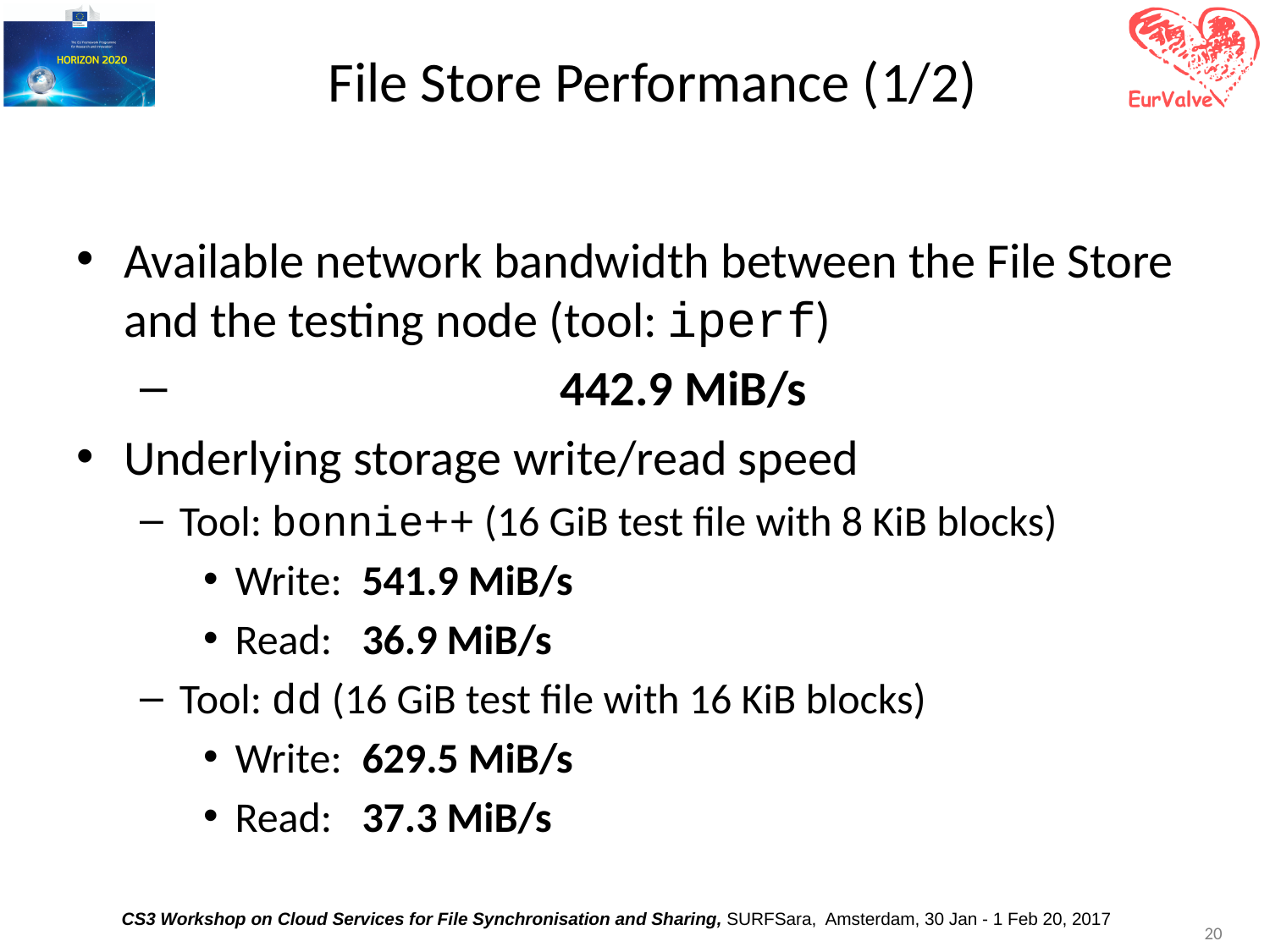

# File Store Performance (1/2)
Available network bandwidth between the File Store and the testing node (tool: iperf)
 			442.9 MiB/s
Underlying storage write/read speed
Tool: bonnie++ (16 GiB test file with 8 KiB blocks)
Write: 	541.9 MiB/s
Read: 	36.9 MiB/s
Tool: dd (16 GiB test file with 16 KiB blocks)
Write: 	629.5 MiB/s
Read: 	37.3 MiB/s